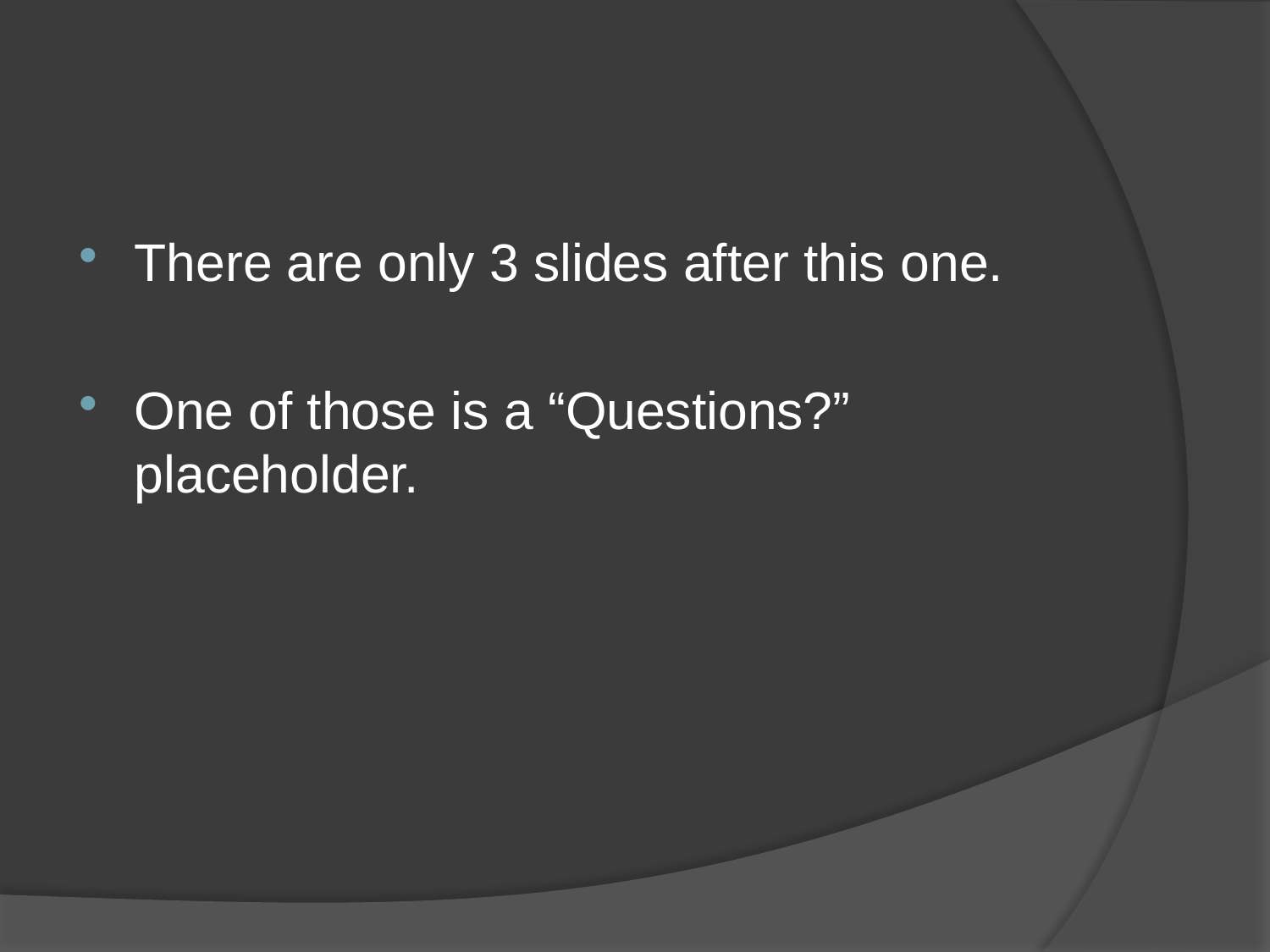

#
There are only 3 slides after this one.

One of those is a “Questions?” placeholder.